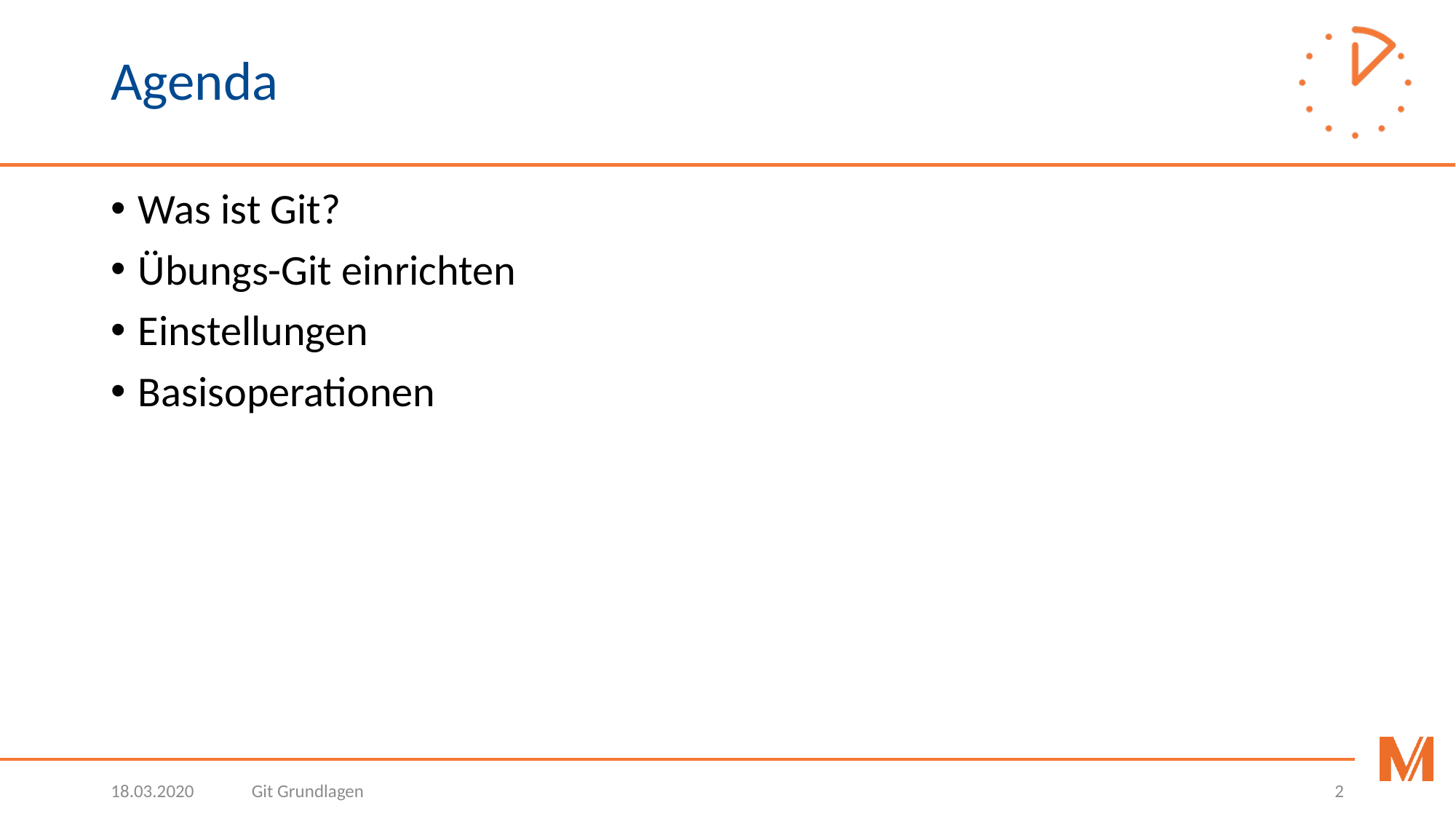

# Agenda
Was ist Git?
Übungs-Git einrichten
Einstellungen
Basisoperationen
18.03.2020
Git Grundlagen
2